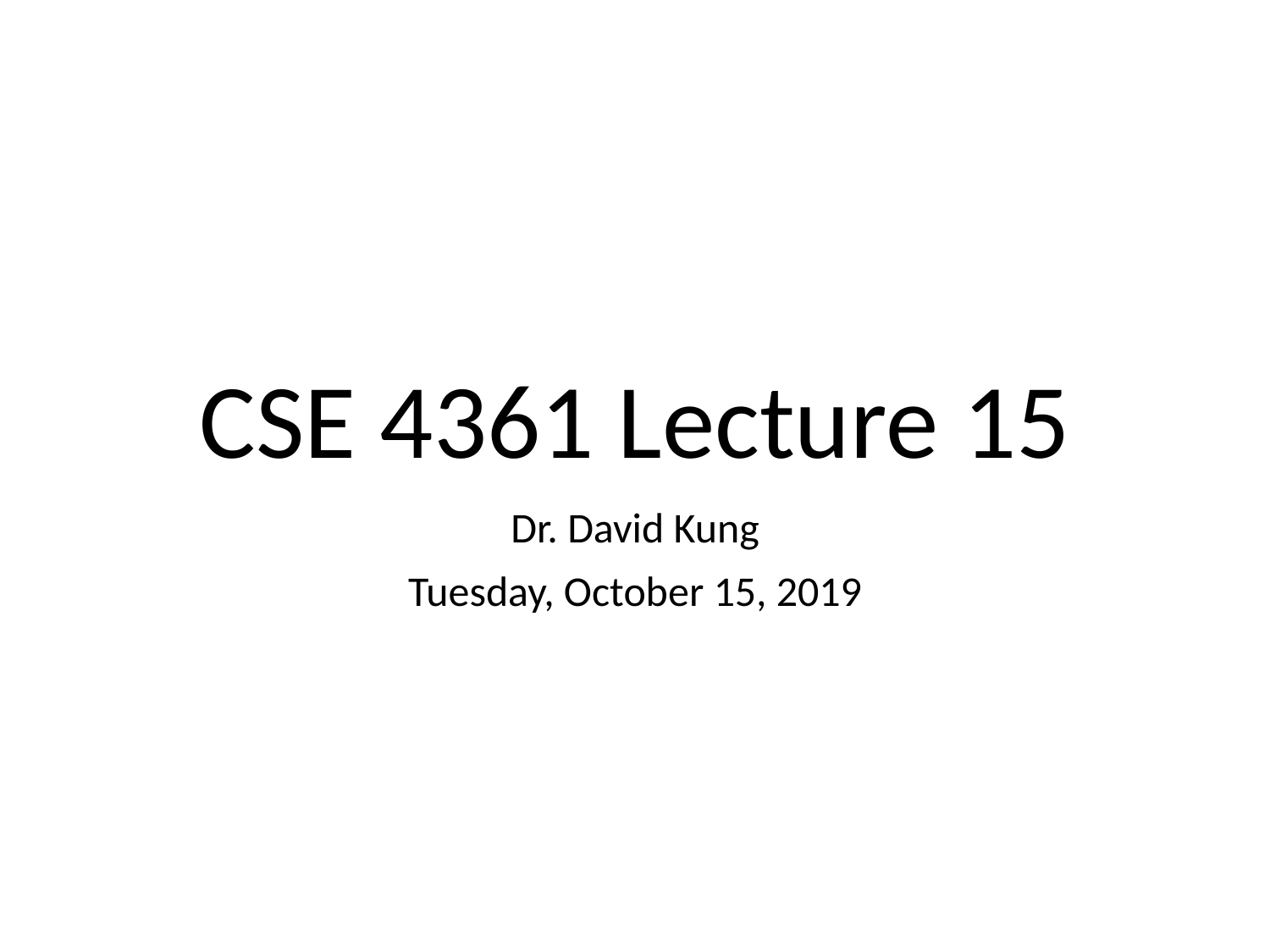

# CSE 4361 Lecture 15
Dr. David Kung
Tuesday, October 15, 2019